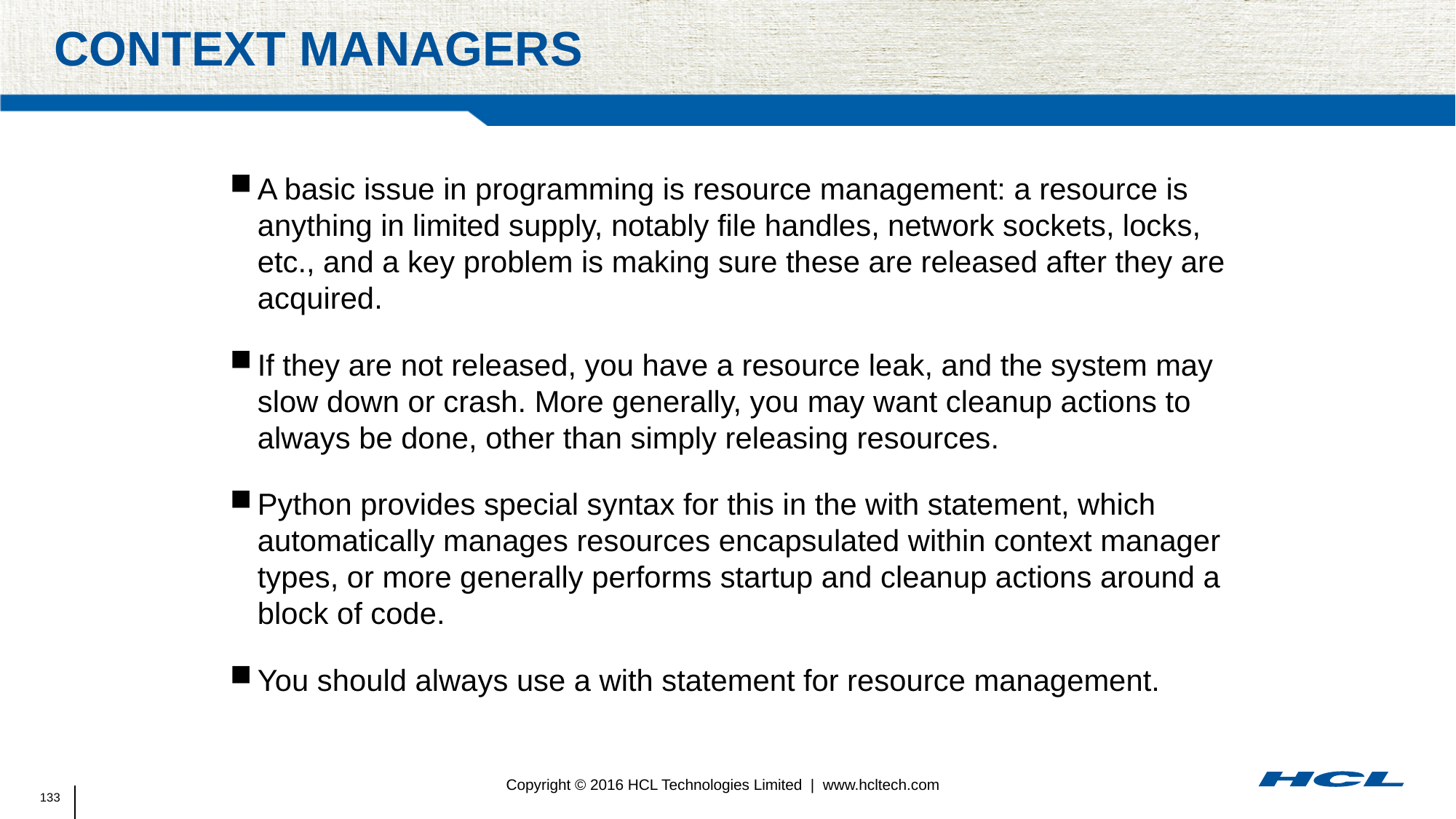

# Context Managers
A basic issue in programming is resource management: a resource is anything in limited supply, notably file handles, network sockets, locks, etc., and a key problem is making sure these are released after they are acquired.
If they are not released, you have a resource leak, and the system may slow down or crash. More generally, you may want cleanup actions to always be done, other than simply releasing resources.
Python provides special syntax for this in the with statement, which automatically manages resources encapsulated within context manager types, or more generally performs startup and cleanup actions around a block of code.
You should always use a with statement for resource management.